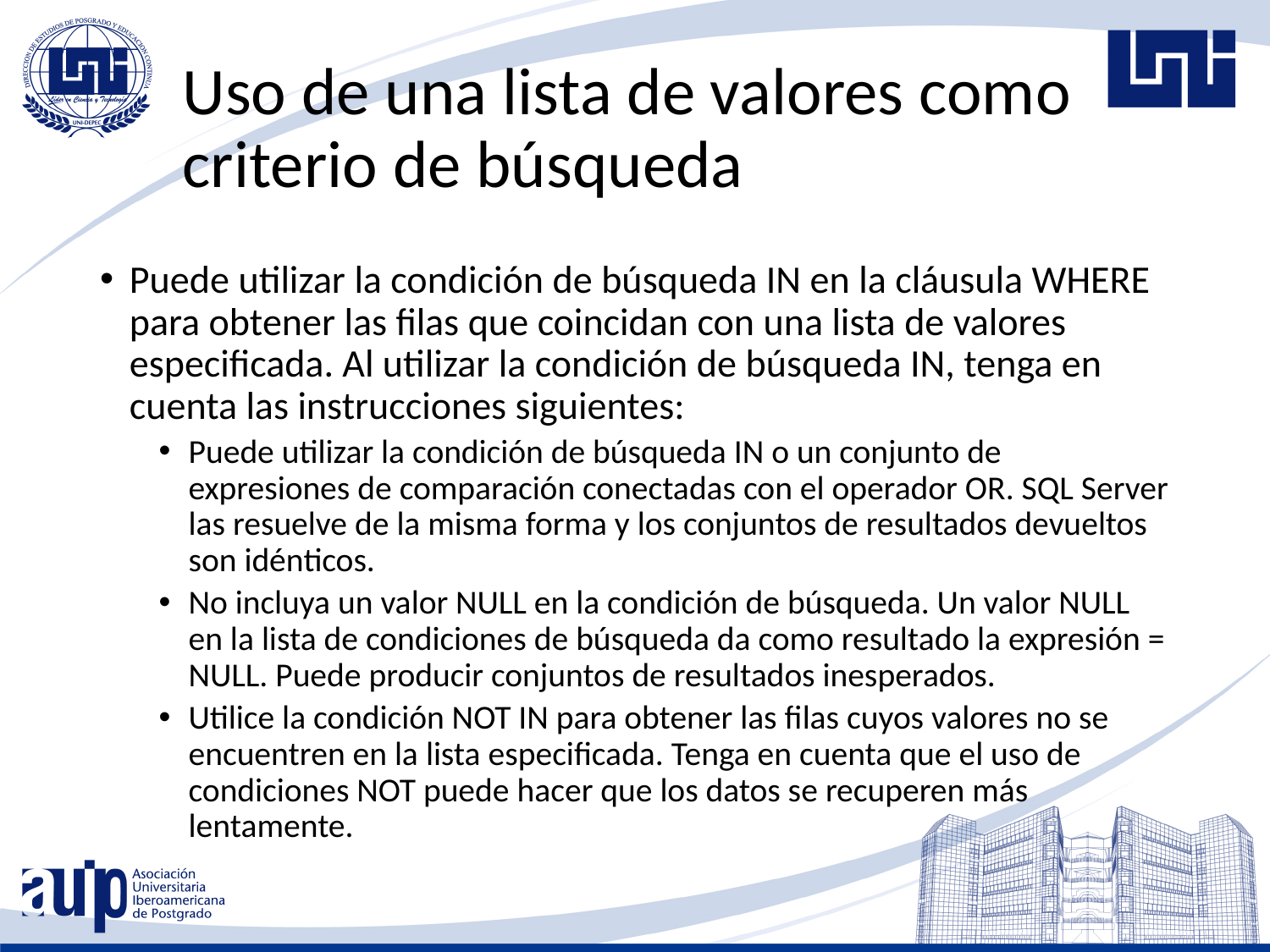

# Uso de una lista de valores como criterio de búsqueda
Puede utilizar la condición de búsqueda IN en la cláusula WHERE para obtener las filas que coincidan con una lista de valores especificada. Al utilizar la condición de búsqueda IN, tenga en cuenta las instrucciones siguientes:
Puede utilizar la condición de búsqueda IN o un conjunto de expresiones de comparación conectadas con el operador OR. SQL Server las resuelve de la misma forma y los conjuntos de resultados devueltos son idénticos.
No incluya un valor NULL en la condición de búsqueda. Un valor NULL en la lista de condiciones de búsqueda da como resultado la expresión = NULL. Puede producir conjuntos de resultados inesperados.
Utilice la condición NOT IN para obtener las filas cuyos valores no se encuentren en la lista especificada. Tenga en cuenta que el uso de condiciones NOT puede hacer que los datos se recuperen más lentamente.